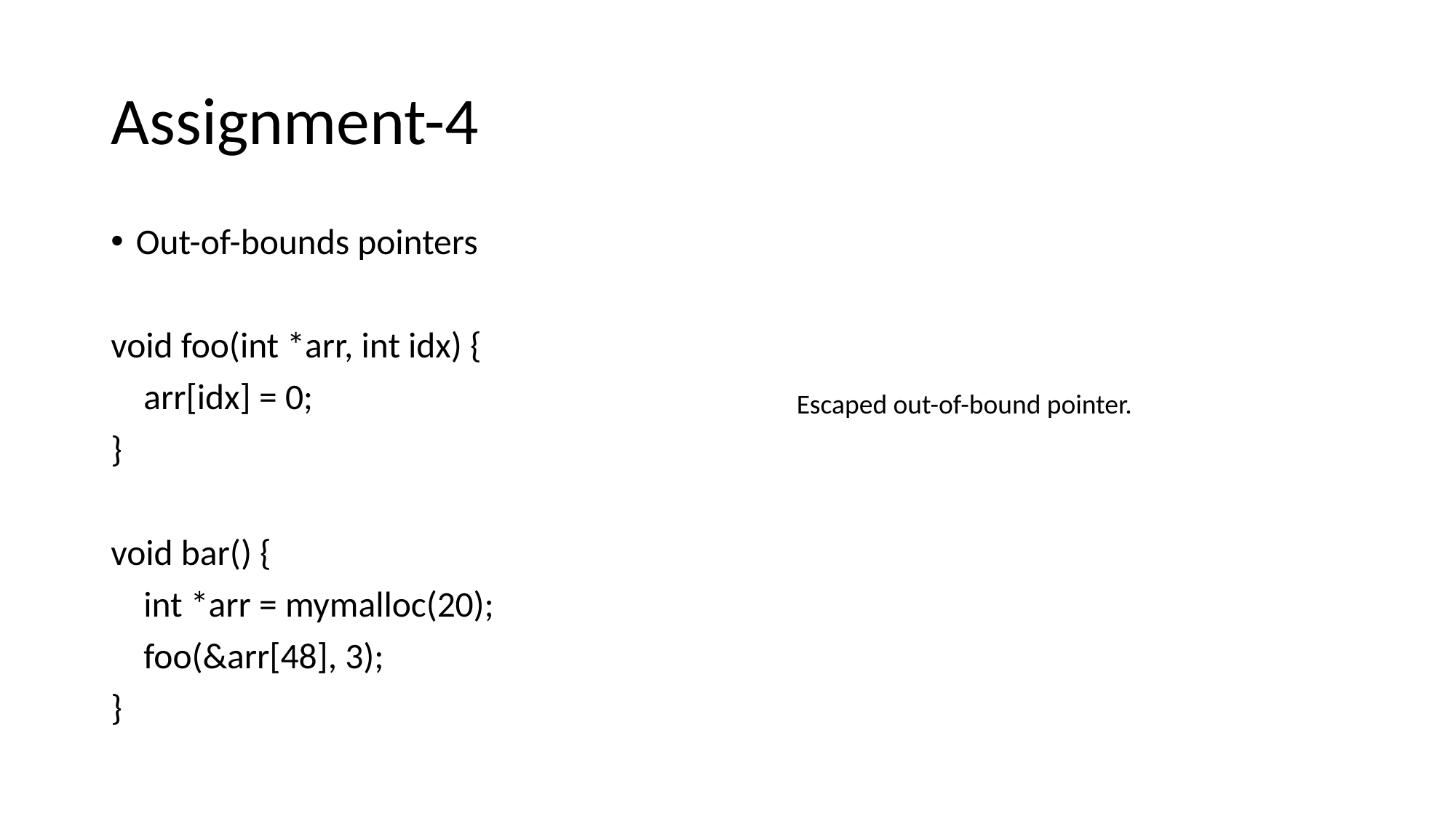

# Assignment-4
Out-of-bounds pointers

void foo(int *arr, int idx) {
    arr[idx] = 0;
}

void bar() {
    int *arr = mymalloc(20);
    foo(&arr[48], 3);
}
Escaped out-of-bound pointer.